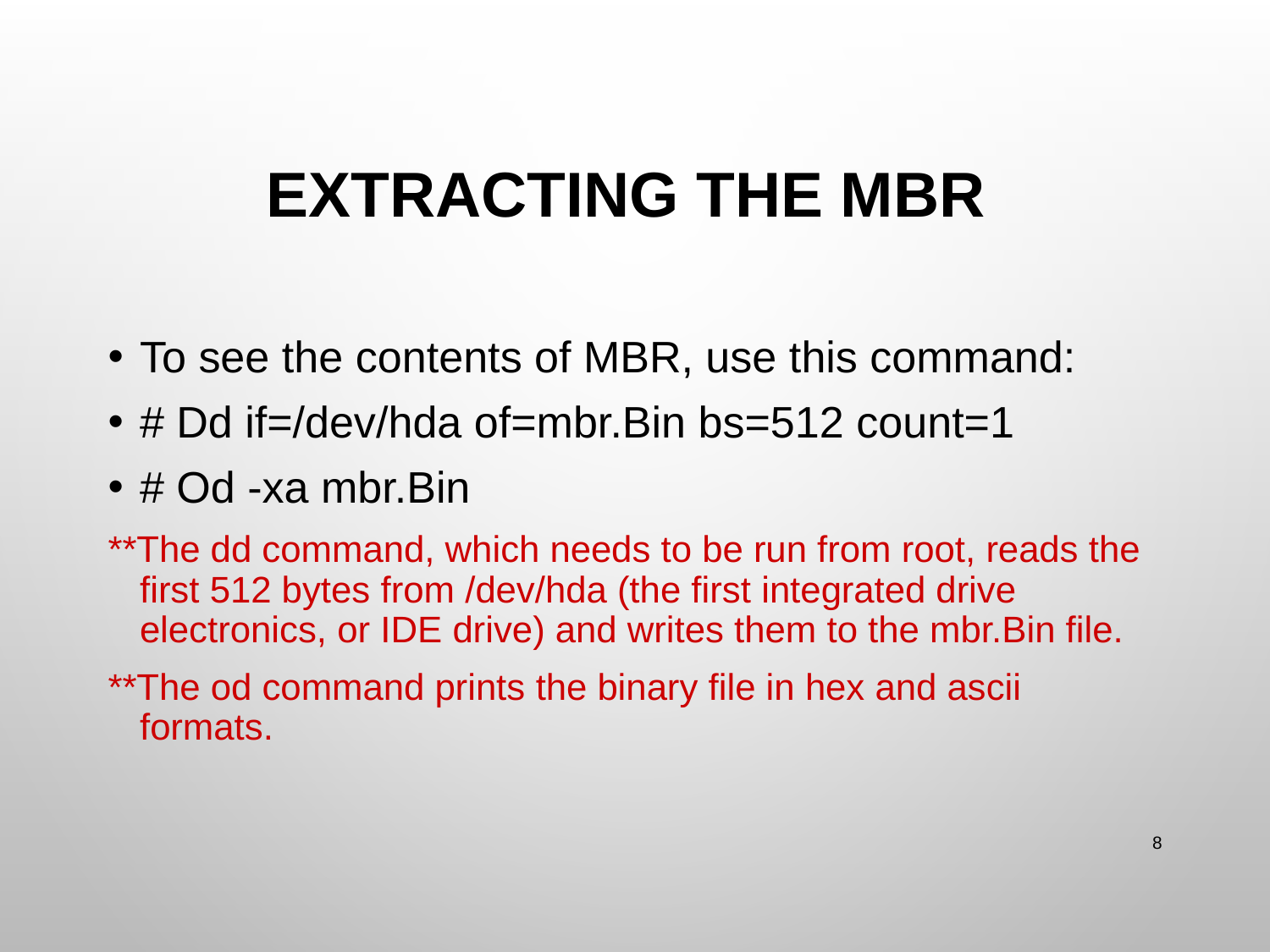

# Extracting the MBR
To see the contents of MBR, use this command:
# Dd if=/dev/hda of=mbr.Bin bs=512 count=1
# Od -xa mbr.Bin
**The dd command, which needs to be run from root, reads the first 512 bytes from /dev/hda (the first integrated drive electronics, or IDE drive) and writes them to the mbr.Bin file.
**The od command prints the binary file in hex and ascii formats.
8